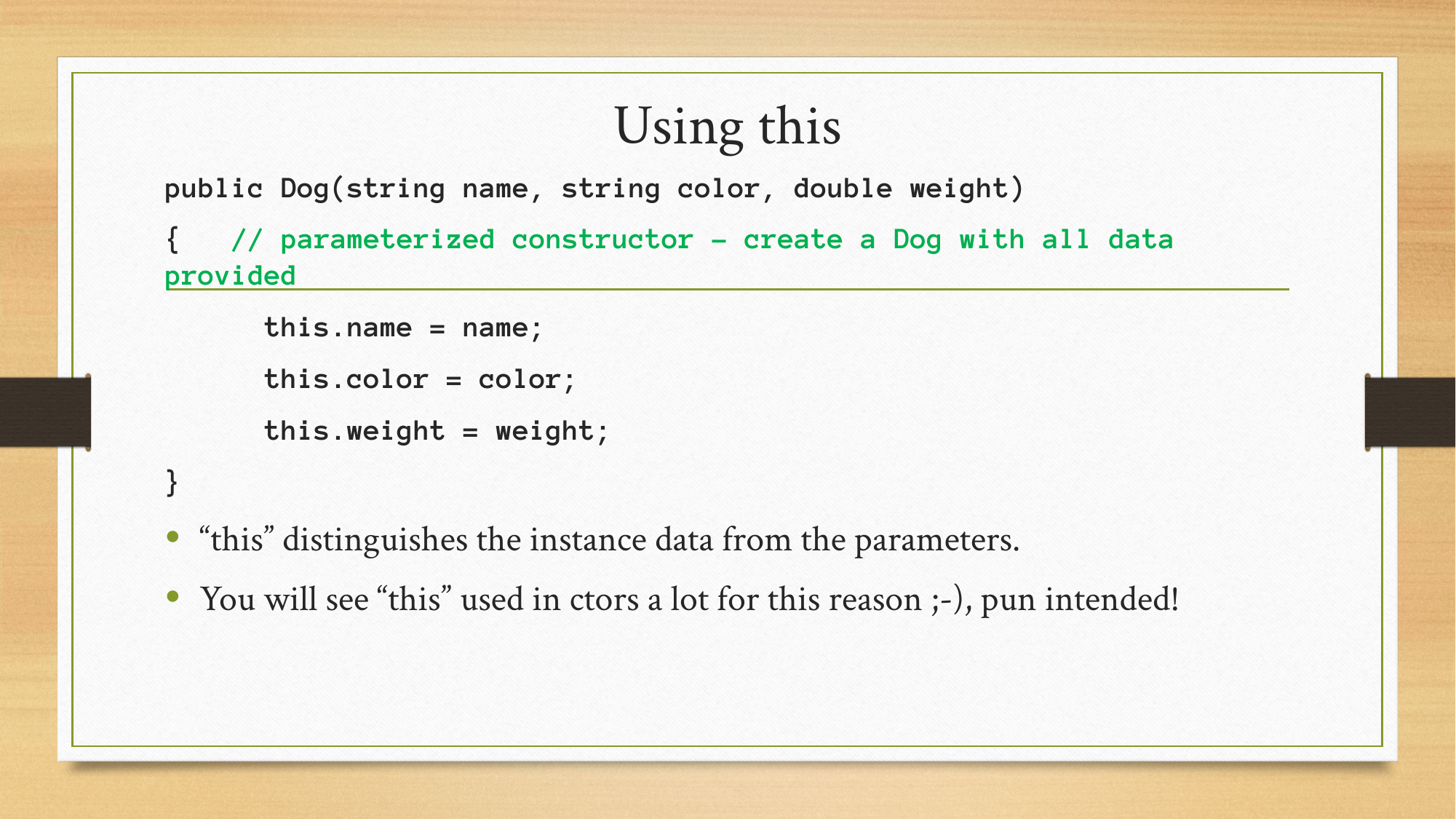

# Using this
public Dog(string name, string color, double weight)
{   // parameterized constructor - create a Dog with all data provided
      this.name = name;
      this.color = color;
      this.weight = weight;
}
“this” distinguishes the instance data from the parameters.
You will see “this” used in ctors a lot for this reason ;-), pun intended!